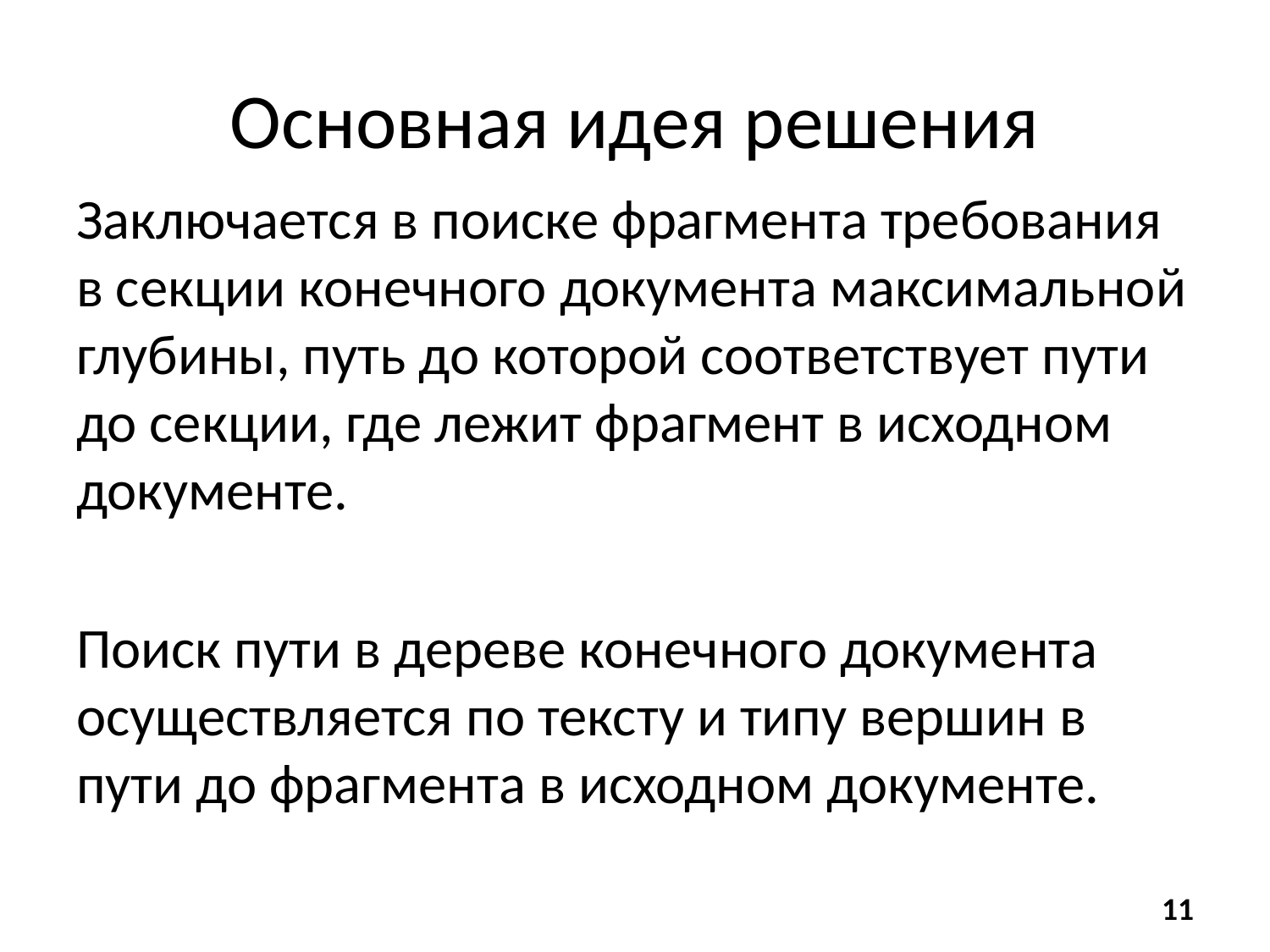

# Основная идея решения
Заключается в поиске фрагмента требования в секции конечного документа максимальной глубины, путь до которой соответствует пути до секции, где лежит фрагмент в исходном документе.

Поиск пути в дереве конечного документа осуществляется по тексту и типу вершин в пути до фрагмента в исходном документе.

11